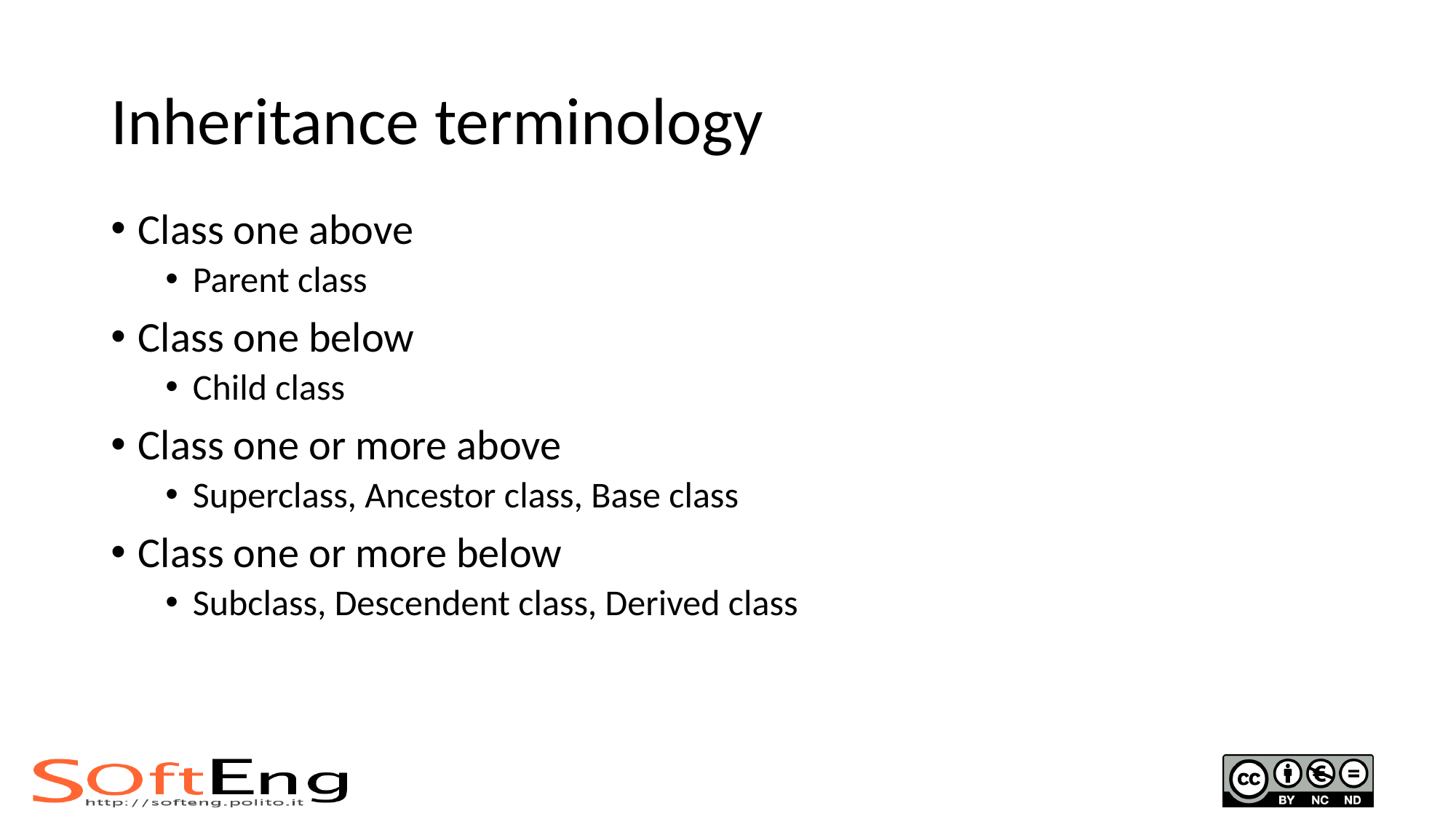

# Inheritance terminology
Class one above
Parent class
Class one below
Child class
Class one or more above
Superclass, Ancestor class, Base class
Class one or more below
Subclass, Descendent class, Derived class